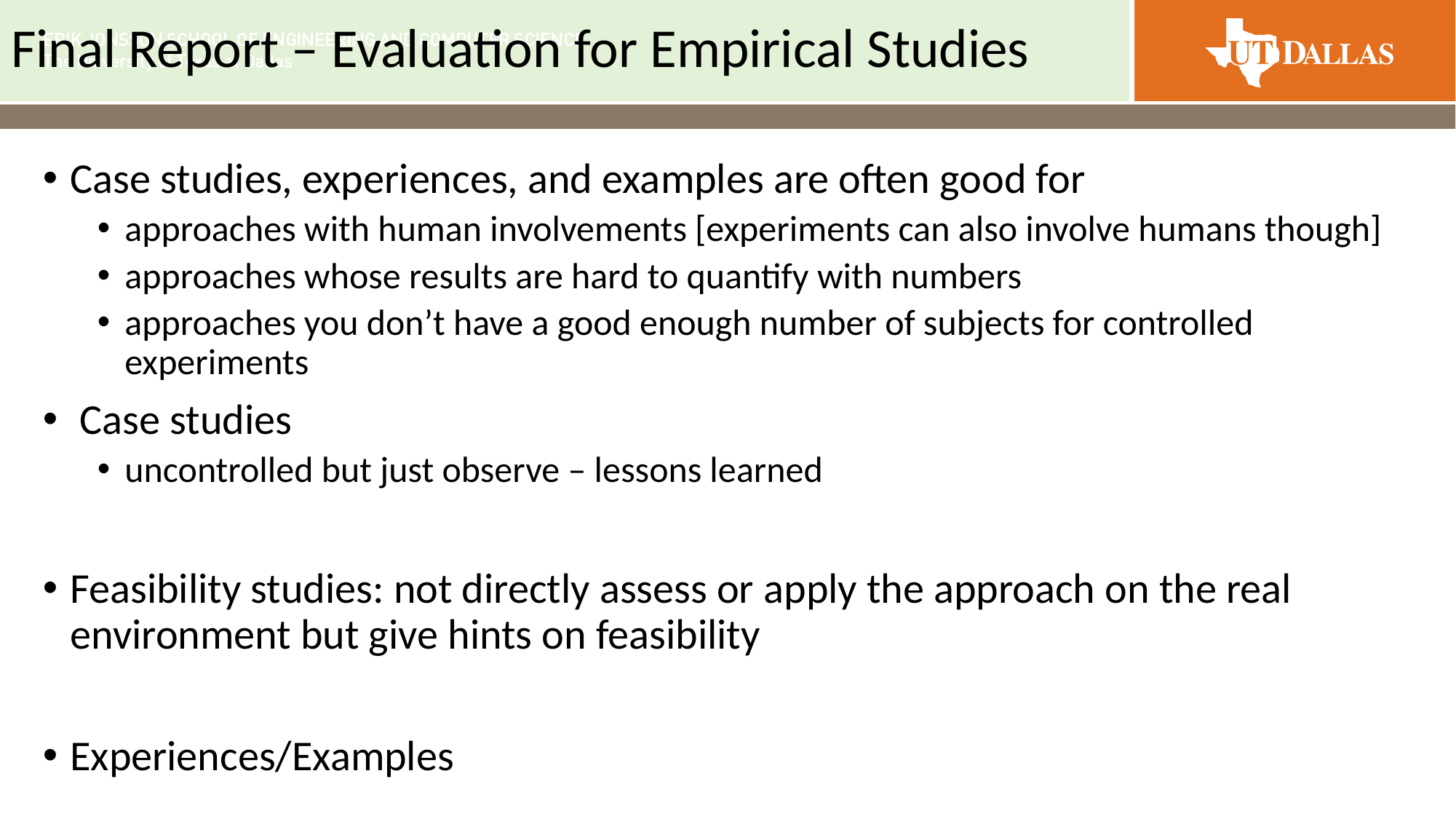

# Final Report – Evaluation for Empirical Studies
Case studies, experiences, and examples are often good for
approaches with human involvements [experiments can also involve humans though]
approaches whose results are hard to quantify with numbers
approaches you don’t have a good enough number of subjects for controlled experiments
 Case studies
uncontrolled but just observe – lessons learned

Feasibility studies: not directly assess or apply the approach on the real environment but give hints on feasibility

Experiences/Examples